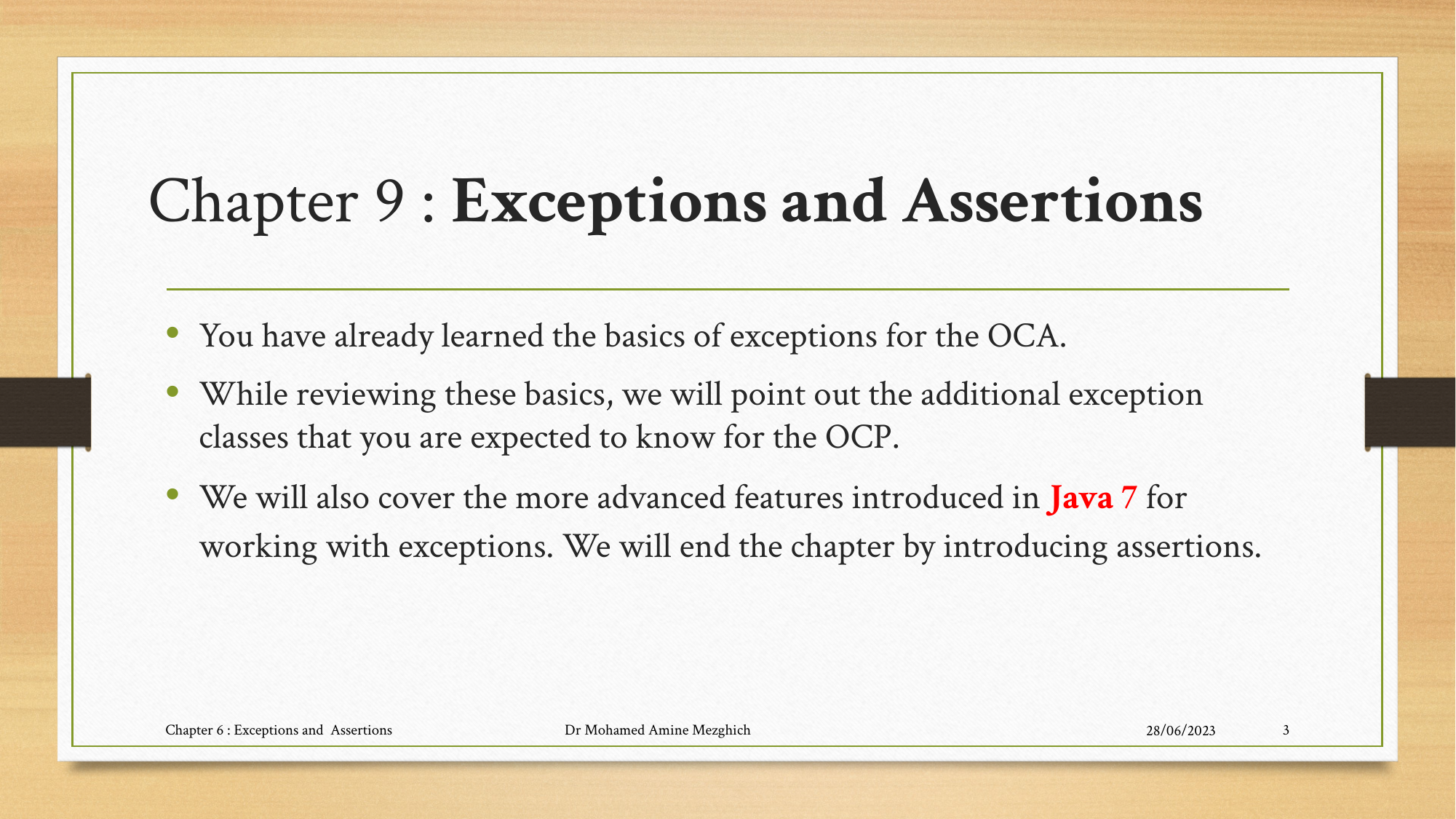

# Chapter 9 : Exceptions and Assertions
You have already learned the basics of exceptions for the OCA.
While reviewing these basics, we will point out the additional exception classes that you are expected to know for the OCP.
We will also cover the more advanced features introduced in Java 7 for working with exceptions. We will end the chapter by introducing assertions.
Chapter 6 : Exceptions and  Assertions                                                  Dr Mohamed Amine Mezghich
28/06/2023
3